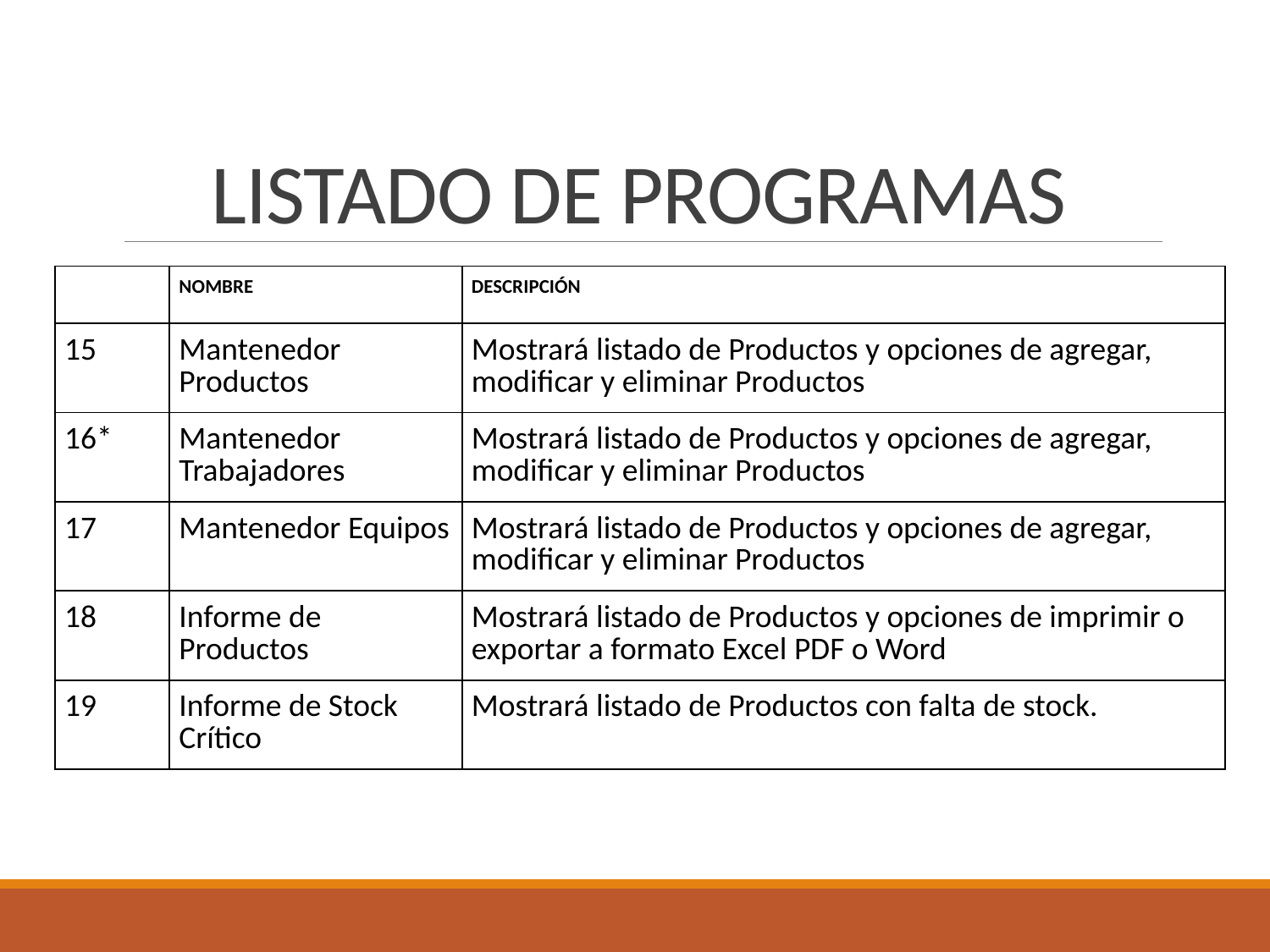

# LISTADO DE PROGRAMAS
|  | NOMBRE | DESCRIPCIÓN |
| --- | --- | --- |
| 15 | Mantenedor Productos | Mostrará listado de Productos y opciones de agregar, modificar y eliminar Productos |
| 16\* | Mantenedor Trabajadores | Mostrará listado de Productos y opciones de agregar, modificar y eliminar Productos |
| 17 | Mantenedor Equipos | Mostrará listado de Productos y opciones de agregar, modificar y eliminar Productos |
| 18 | Informe de Productos | Mostrará listado de Productos y opciones de imprimir o exportar a formato Excel PDF o Word |
| 19 | Informe de Stock Crítico | Mostrará listado de Productos con falta de stock. |